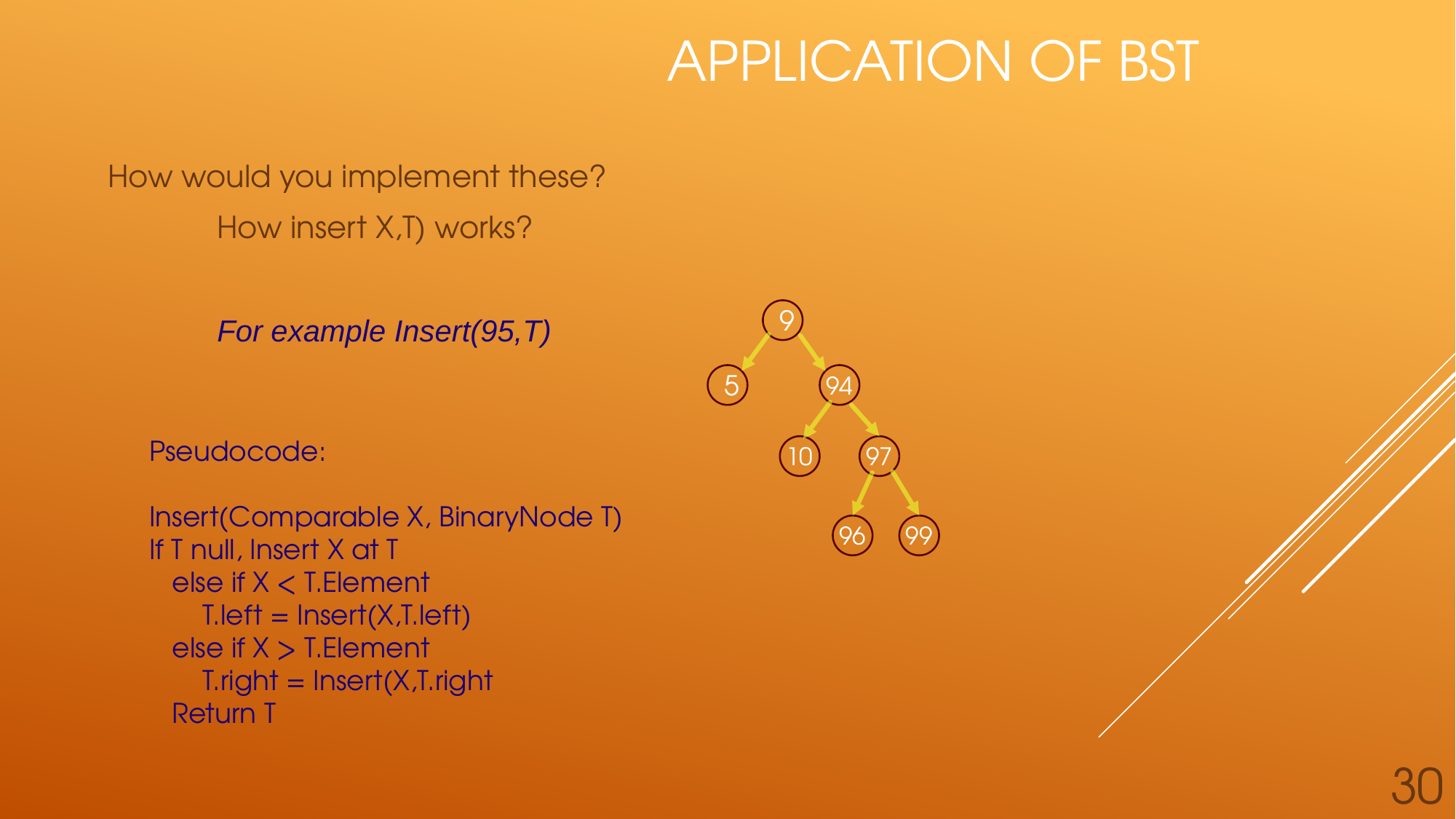

# Application of BST
How would you implement these?
	How insert X,T) works?

	For example Insert(95,T)
9
94
5
Pseudocode:

Insert(Comparable X, BinaryNode T)
If T null, Insert X at T
   else if X < T.Element
       T.left = Insert(X,T.left)
   else if X > T.Element
       T.right = Insert(X,T.right
   Return T
10
97
96
99
30